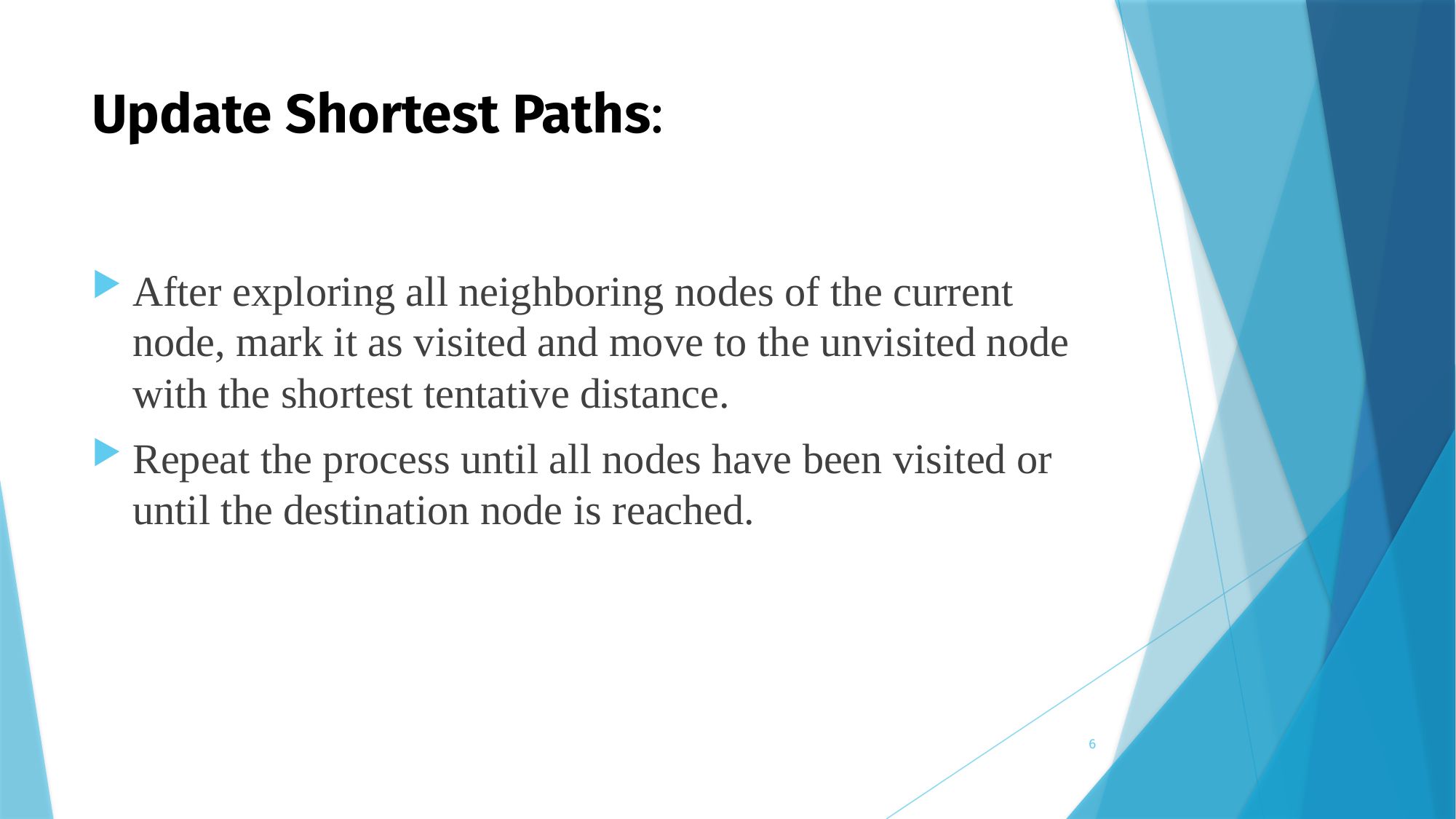

# Update Shortest Paths:
After exploring all neighboring nodes of the current node, mark it as visited and move to the unvisited node with the shortest tentative distance.
Repeat the process until all nodes have been visited or until the destination node is reached.
6